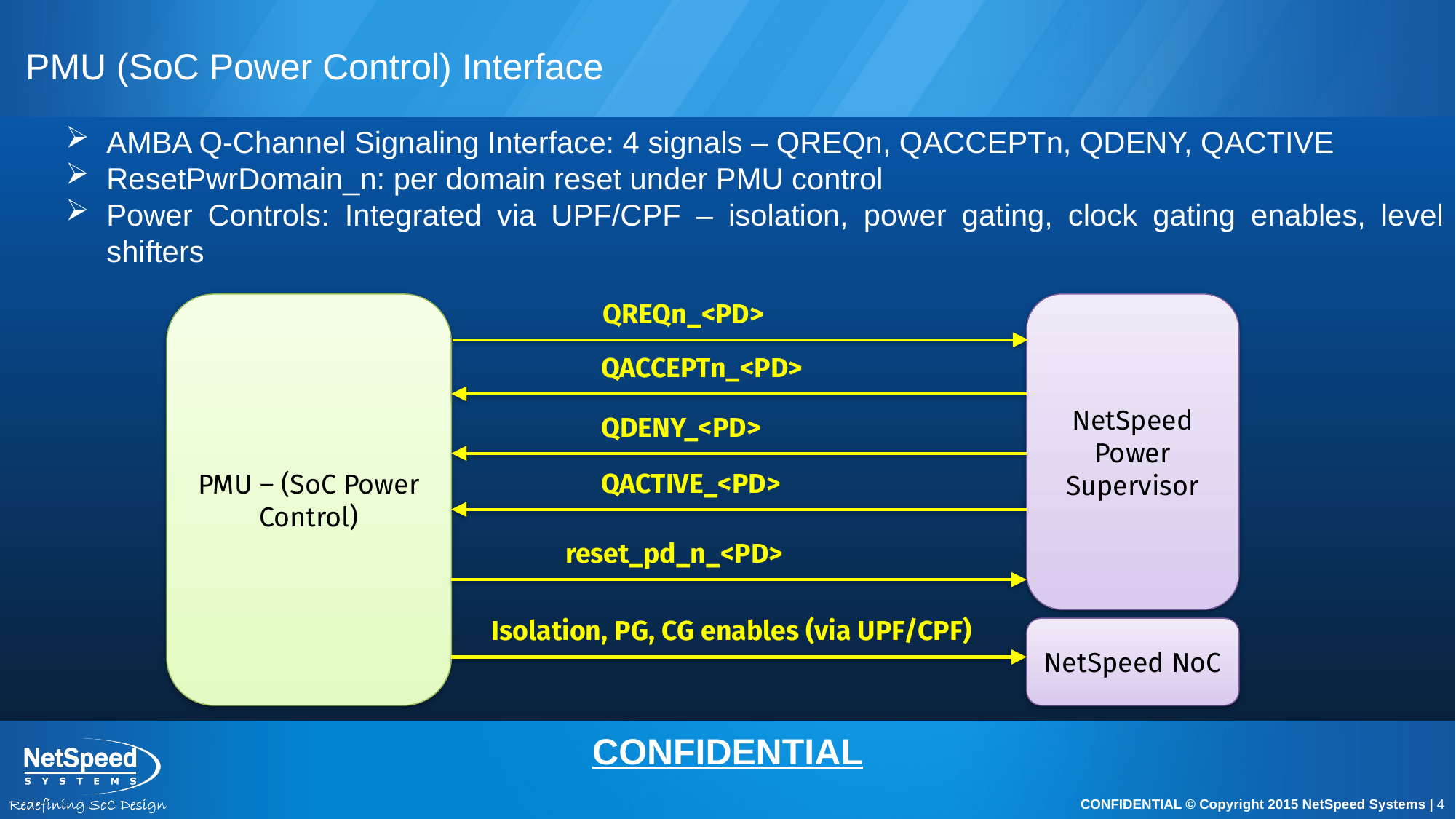

# PMU (SoC Power Control) Interface
AMBA Q-Channel Signaling Interface: 4 signals – QREQn, QACCEPTn, QDENY, QACTIVE
ResetPwrDomain_n: per domain reset under PMU control
Power Controls: Integrated via UPF/CPF – isolation, power gating, clock gating enables, level shifters
QREQn_<PD>
PMU – (SoC Power Control)
NetSpeed Power Supervisor
QACCEPTn_<PD>
QDENY_<PD>
QACTIVE_<PD>
reset_pd_n_<PD>
Isolation, PG, CG enables (via UPF/CPF)
NetSpeed NoC